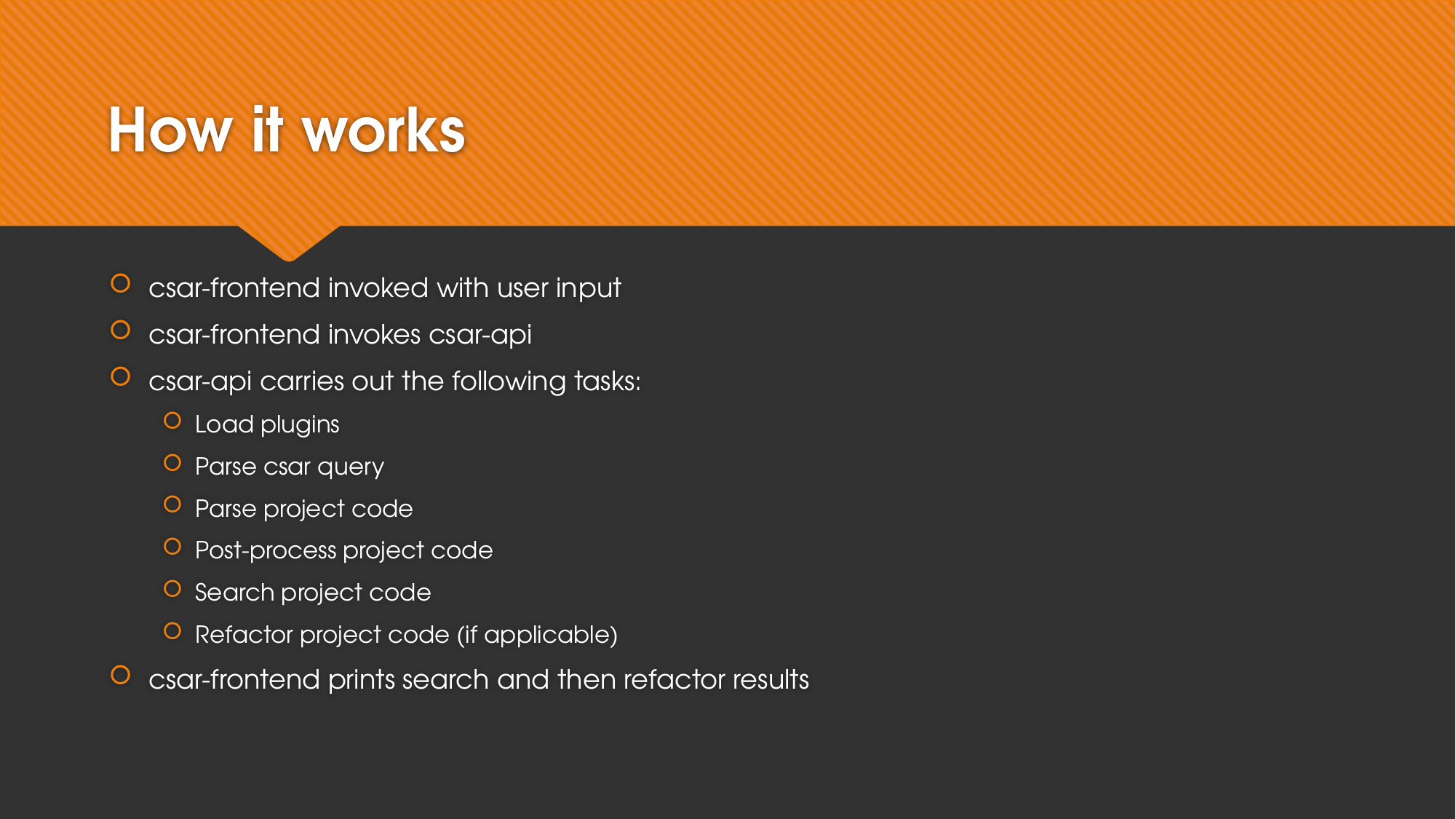

# How it works
csar-frontend invoked with user input
csar-frontend invokes csar-api
csar-api carries out the following tasks:
Load plugins
Parse csar query
Parse project code
Post-process project code
Search project code
Refactor project code (if applicable)
csar-frontend prints search and then refactor results